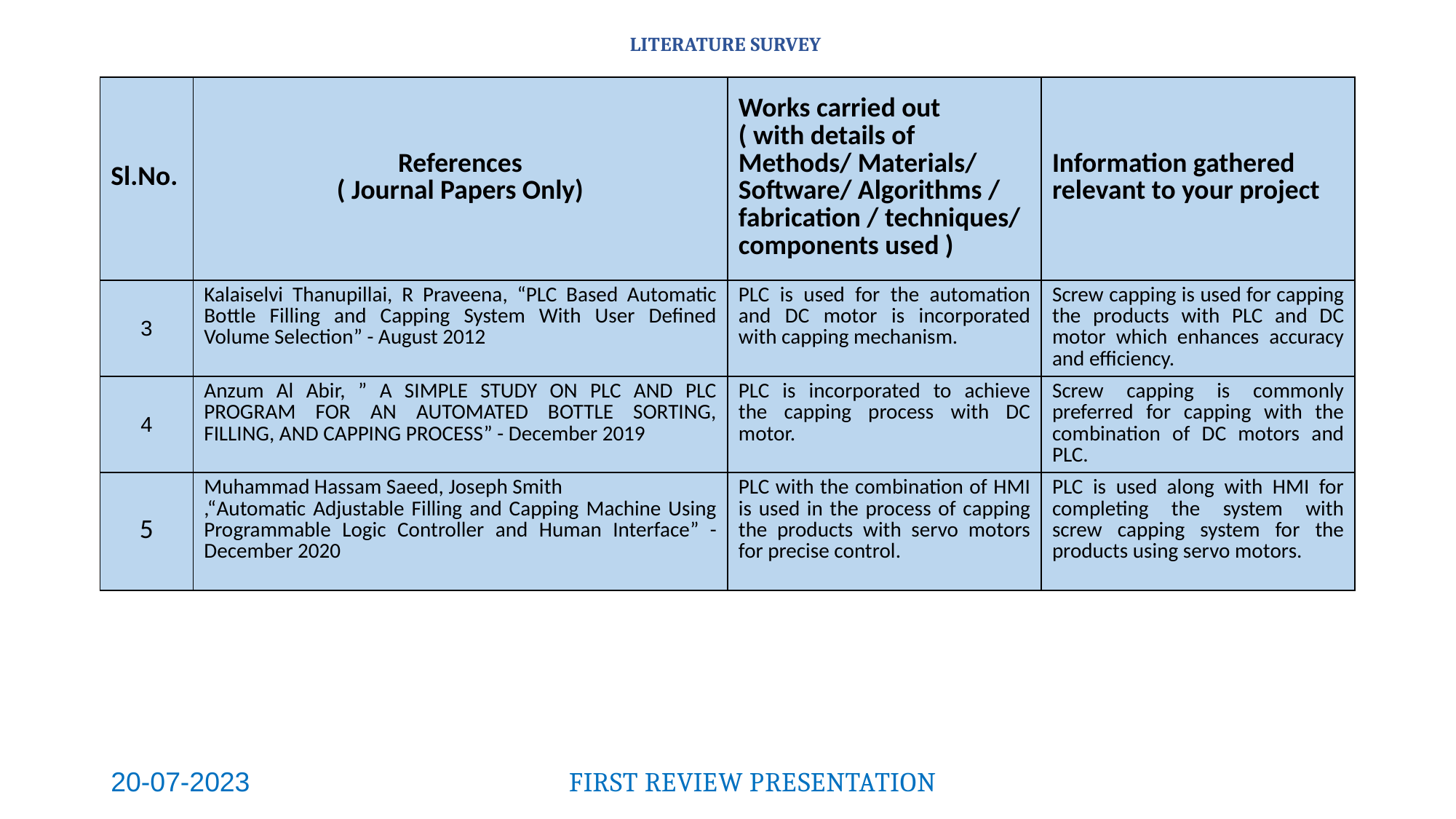

# LITERATURE SURVEY
| Sl.No. | References ( Journal Papers Only) | Works carried out ( with details of Methods/ Materials/ Software/ Algorithms / fabrication / techniques/ components used ) | Information gathered relevant to your project |
| --- | --- | --- | --- |
| 3 | Kalaiselvi Thanupillai, R Praveena, “PLC Based Automatic Bottle Filling and Capping System With User Defined Volume Selection” - August 2012 | PLC is used for the automation and DC motor is incorporated with capping mechanism. | Screw capping is used for capping the products with PLC and DC motor which enhances accuracy and efficiency. |
| 4 | Anzum Al Abir, ” A SIMPLE STUDY ON PLC AND PLC PROGRAM FOR AN AUTOMATED BOTTLE SORTING, FILLING, AND CAPPING PROCESS” - December 2019 | PLC is incorporated to achieve the capping process with DC motor. | Screw capping is commonly preferred for capping with the combination of DC motors and PLC. |
| 5 | Muhammad Hassam Saeed, Joseph Smith ,“Automatic Adjustable Filling and Capping Machine Using Programmable Logic Controller and Human Interface” - December 2020 | PLC with the combination of HMI is used in the process of capping the products with servo motors for precise control. | PLC is used along with HMI for completing the system with screw capping system for the products using servo motors. |
20-07-2023
FIRST REVIEW PRESENTATION
5